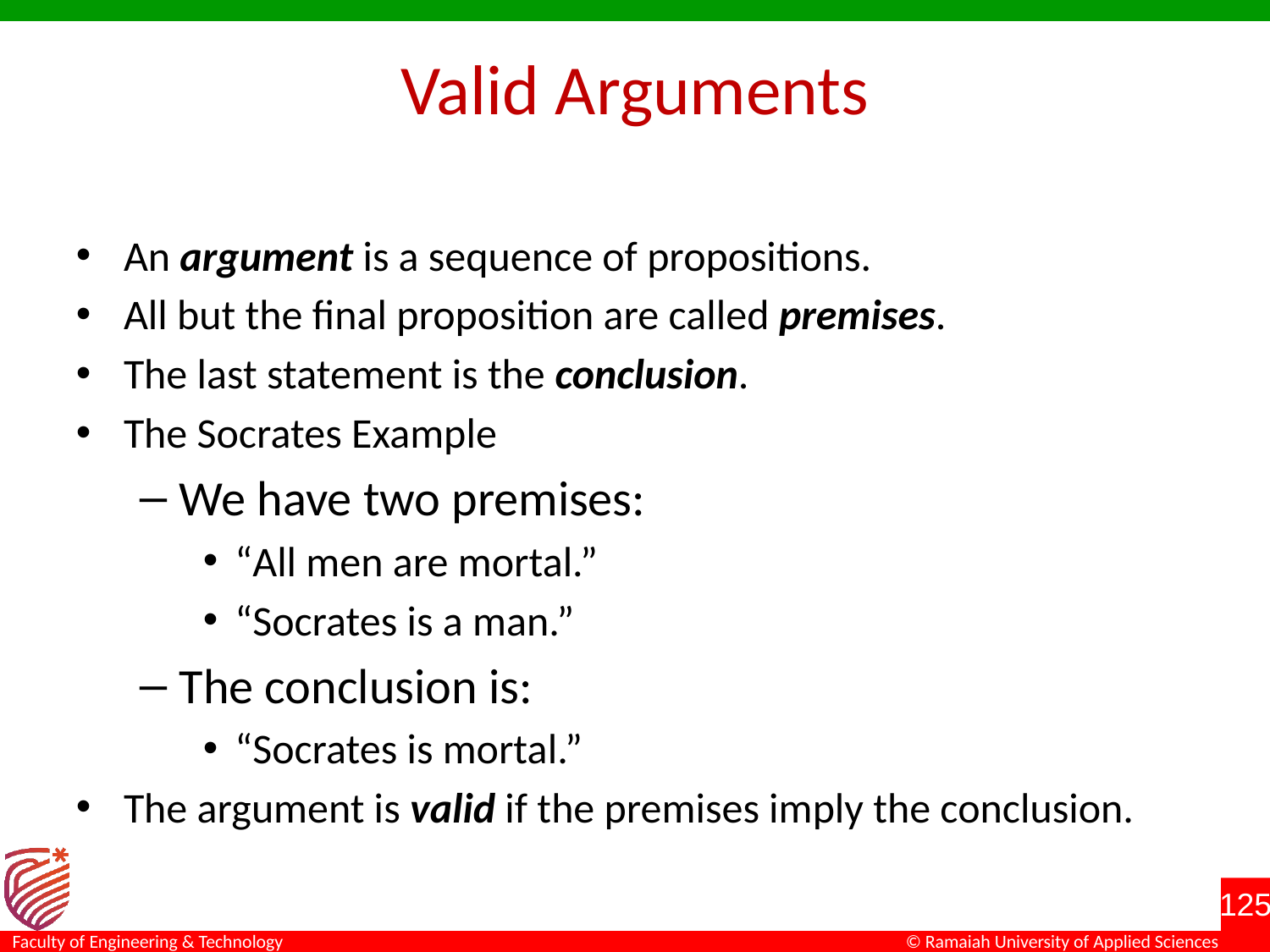

# Valid Arguments
An argument is a sequence of propositions.
All but the final proposition are called premises.
The last statement is the conclusion.
The Socrates Example
We have two premises:
“All men are mortal.”
“Socrates is a man.”
The conclusion is:
“Socrates is mortal.”
The argument is valid if the premises imply the conclusion.